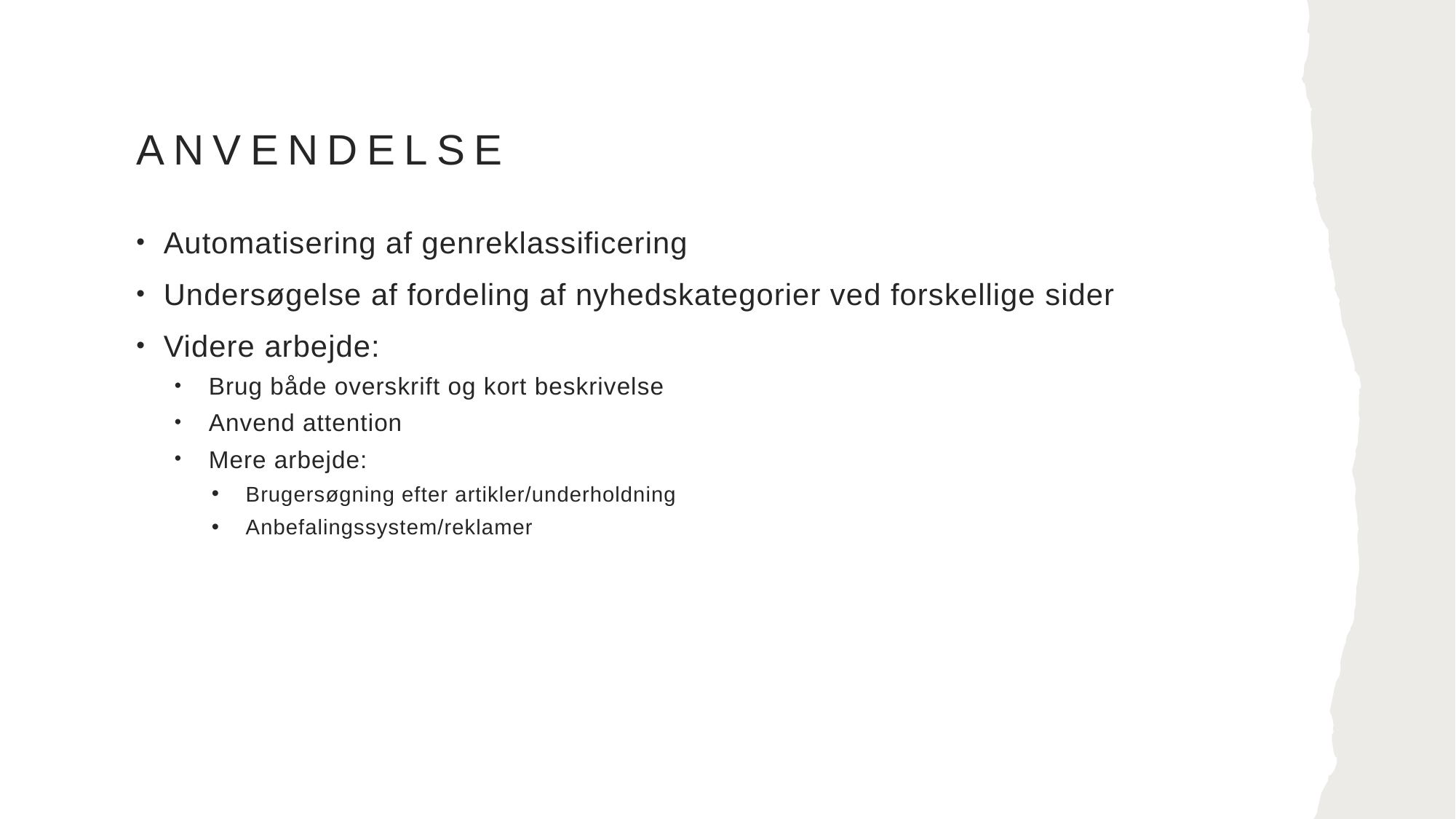

# Anvendelse
Automatisering af genreklassificering
Undersøgelse af fordeling af nyhedskategorier ved forskellige sider
Videre arbejde:
Brug både overskrift og kort beskrivelse
Anvend attention
Mere arbejde:
Brugersøgning efter artikler/underholdning
Anbefalingssystem/reklamer